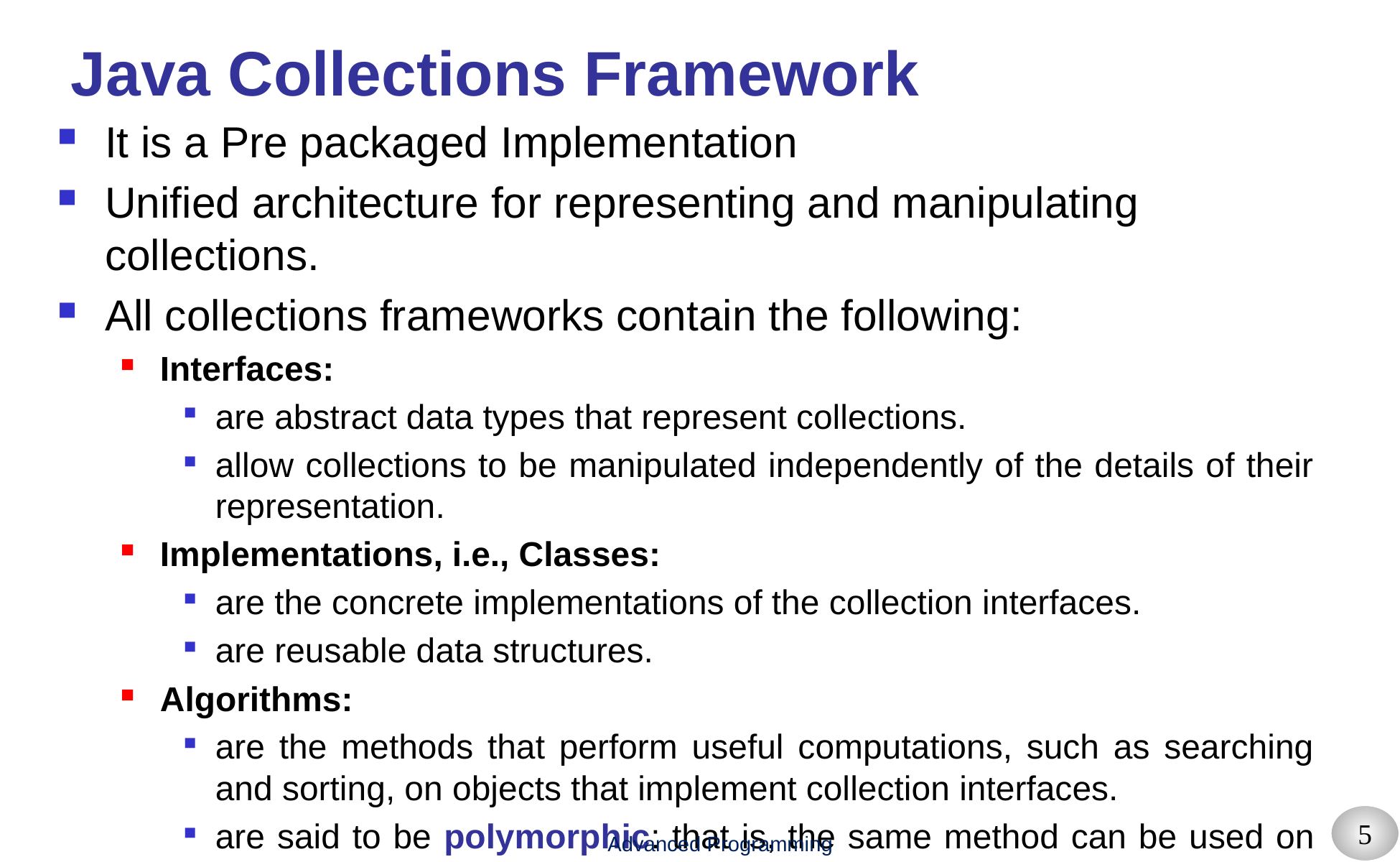

# Java Collections Framework
It is a Pre packaged Implementation
Unified architecture for representing and manipulating collections.
All collections frameworks contain the following:
Interfaces:
are abstract data types that represent collections.
allow collections to be manipulated independently of the details of their representation.
Implementations, i.e., Classes:
are the concrete implementations of the collection interfaces.
are reusable data structures.
Algorithms:
are the methods that perform useful computations, such as searching and sorting, on objects that implement collection interfaces.
are said to be polymorphic: that is, the same method can be used on many different implementations of the appropriate collection interface.

Advanced Programming